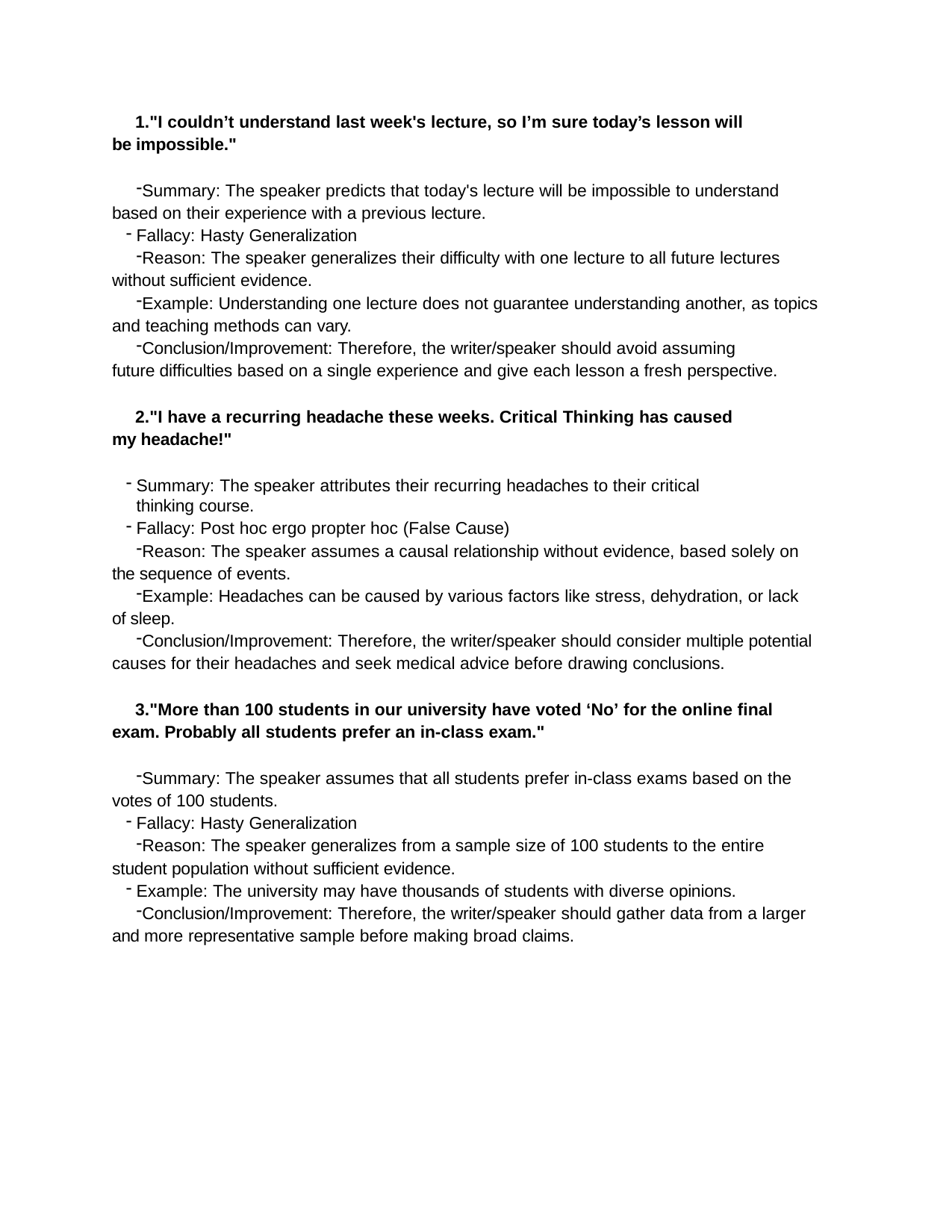

"I couldn’t understand last week's lecture, so I’m sure today’s lesson will be impossible."

Summary: The speaker predicts that today's lecture will be impossible to understand based on their experience with a previous lecture.
Fallacy: Hasty Generalization
Reason: The speaker generalizes their difficulty with one lecture to all future lectures without sufficient evidence.
Example: Understanding one lecture does not guarantee understanding another, as topics and teaching methods can vary.
Conclusion/Improvement: Therefore, the writer/speaker should avoid assuming future difficulties based on a single experience and give each lesson a fresh perspective.

"I have a recurring headache these weeks. Critical Thinking has caused my headache!"

Summary: The speaker attributes their recurring headaches to their critical thinking course.
Fallacy: Post hoc ergo propter hoc (False Cause)
Reason: The speaker assumes a causal relationship without evidence, based solely on the sequence of events.
Example: Headaches can be caused by various factors like stress, dehydration, or lack of sleep.
Conclusion/Improvement: Therefore, the writer/speaker should consider multiple potential causes for their headaches and seek medical advice before drawing conclusions.

"More than 100 students in our university have voted ‘No’ for the online final exam. Probably all students prefer an in-class exam."

Summary: The speaker assumes that all students prefer in-class exams based on the votes of 100 students.
Fallacy: Hasty Generalization
Reason: The speaker generalizes from a sample size of 100 students to the entire student population without sufficient evidence.
Example: The university may have thousands of students with diverse opinions.
Conclusion/Improvement: Therefore, the writer/speaker should gather data from a larger and more representative sample before making broad claims.